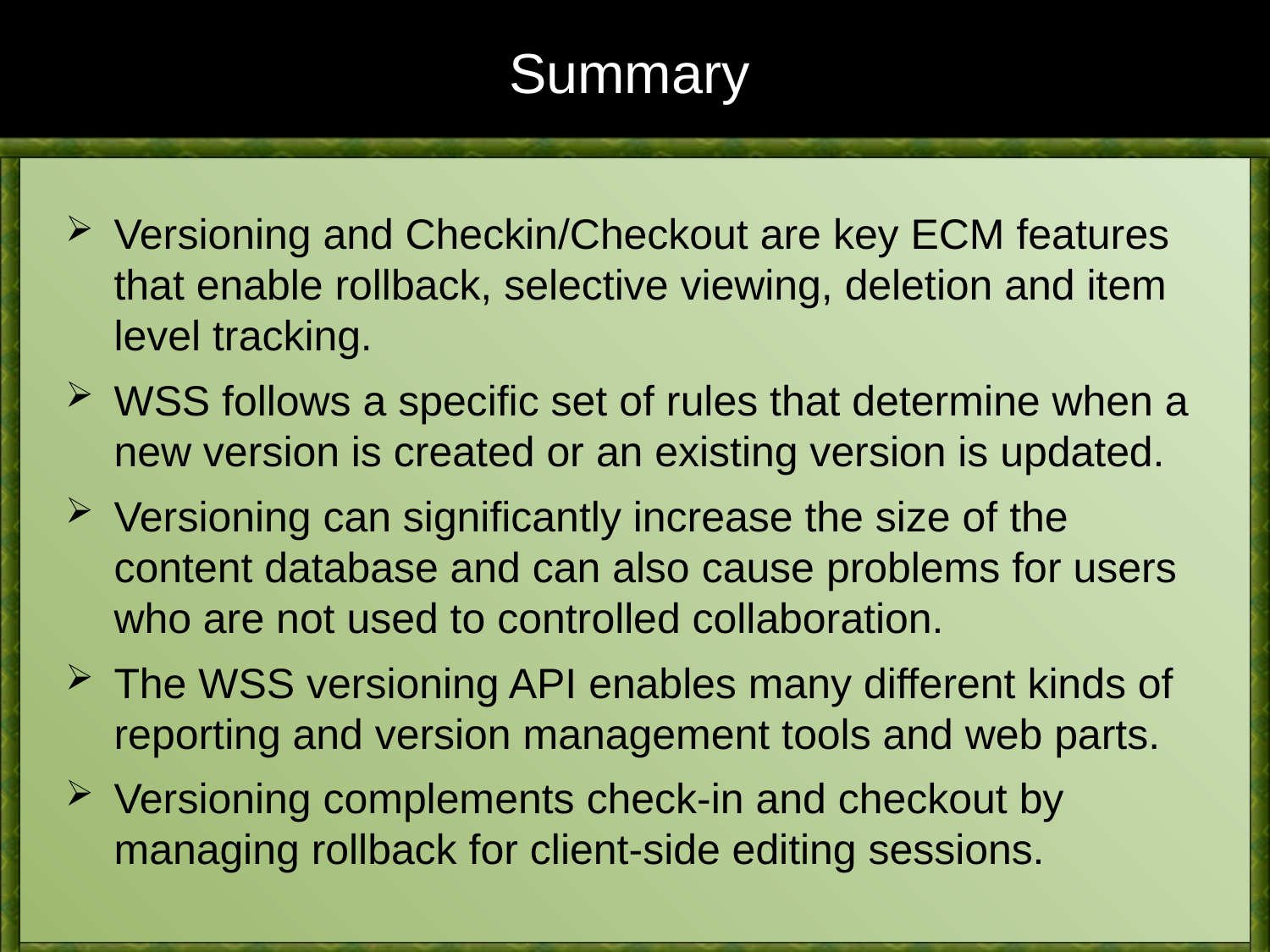

# Summary
Versioning and Checkin/Checkout are key ECM features that enable rollback, selective viewing, deletion and item level tracking.
WSS follows a specific set of rules that determine when a new version is created or an existing version is updated.
Versioning can significantly increase the size of the content database and can also cause problems for users who are not used to controlled collaboration.
The WSS versioning API enables many different kinds of reporting and version management tools and web parts.
Versioning complements check-in and checkout by managing rollback for client-side editing sessions.